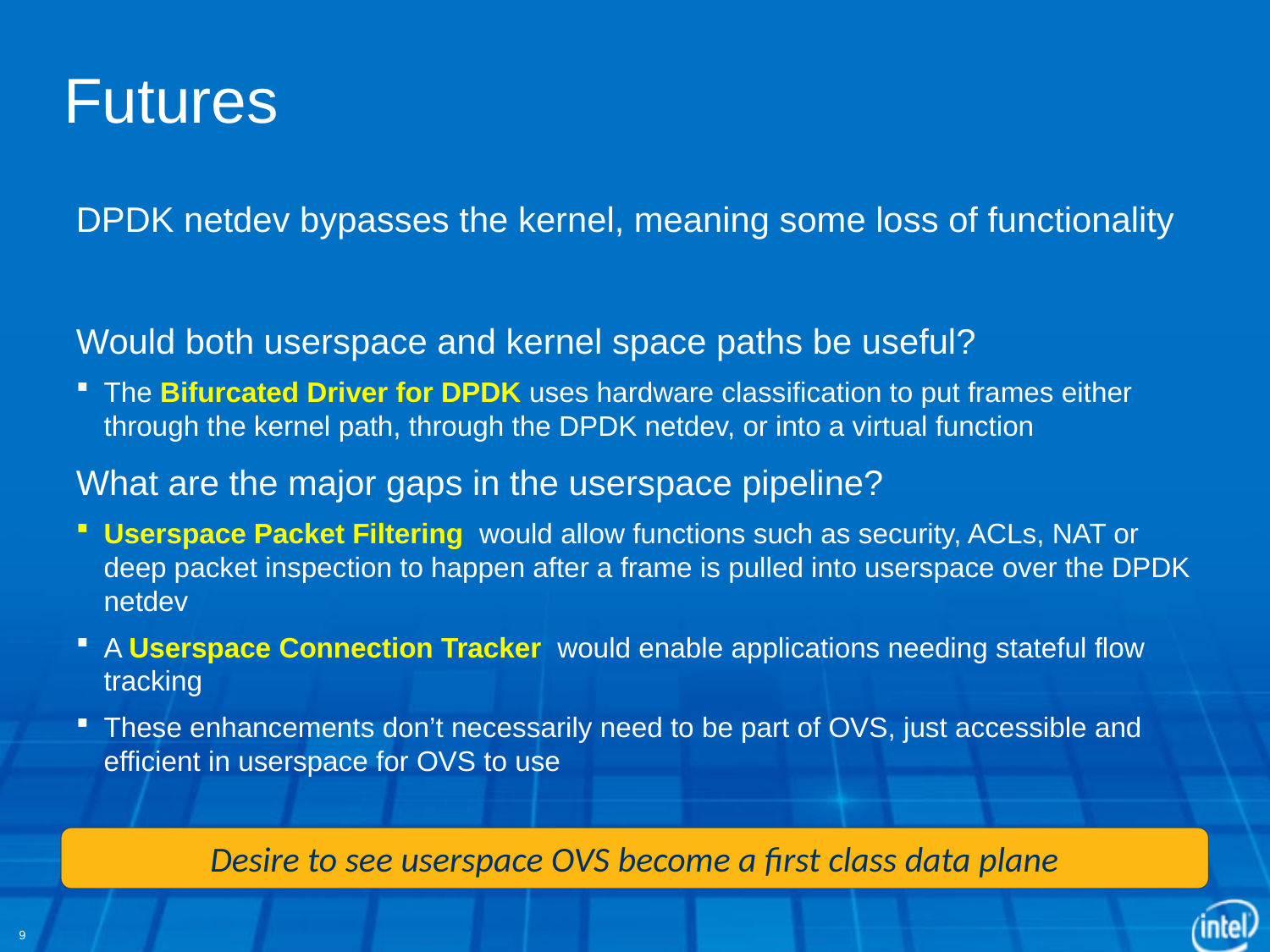

# Futures
DPDK netdev bypasses the kernel, meaning some loss of functionality

Would both userspace and kernel space paths be useful?
The Bifurcated Driver for DPDK uses hardware classification to put frames either through the kernel path, through the DPDK netdev, or into a virtual function
What are the major gaps in the userspace pipeline?
Userspace Packet Filtering  would allow functions such as security, ACLs, NAT or deep packet inspection to happen after a frame is pulled into userspace over the DPDK netdev
A Userspace Connection Tracker  would enable applications needing stateful flow tracking
These enhancements don’t necessarily need to be part of OVS, just accessible and efficient in userspace for OVS to use
Desire to see userspace OVS become a first class data plane